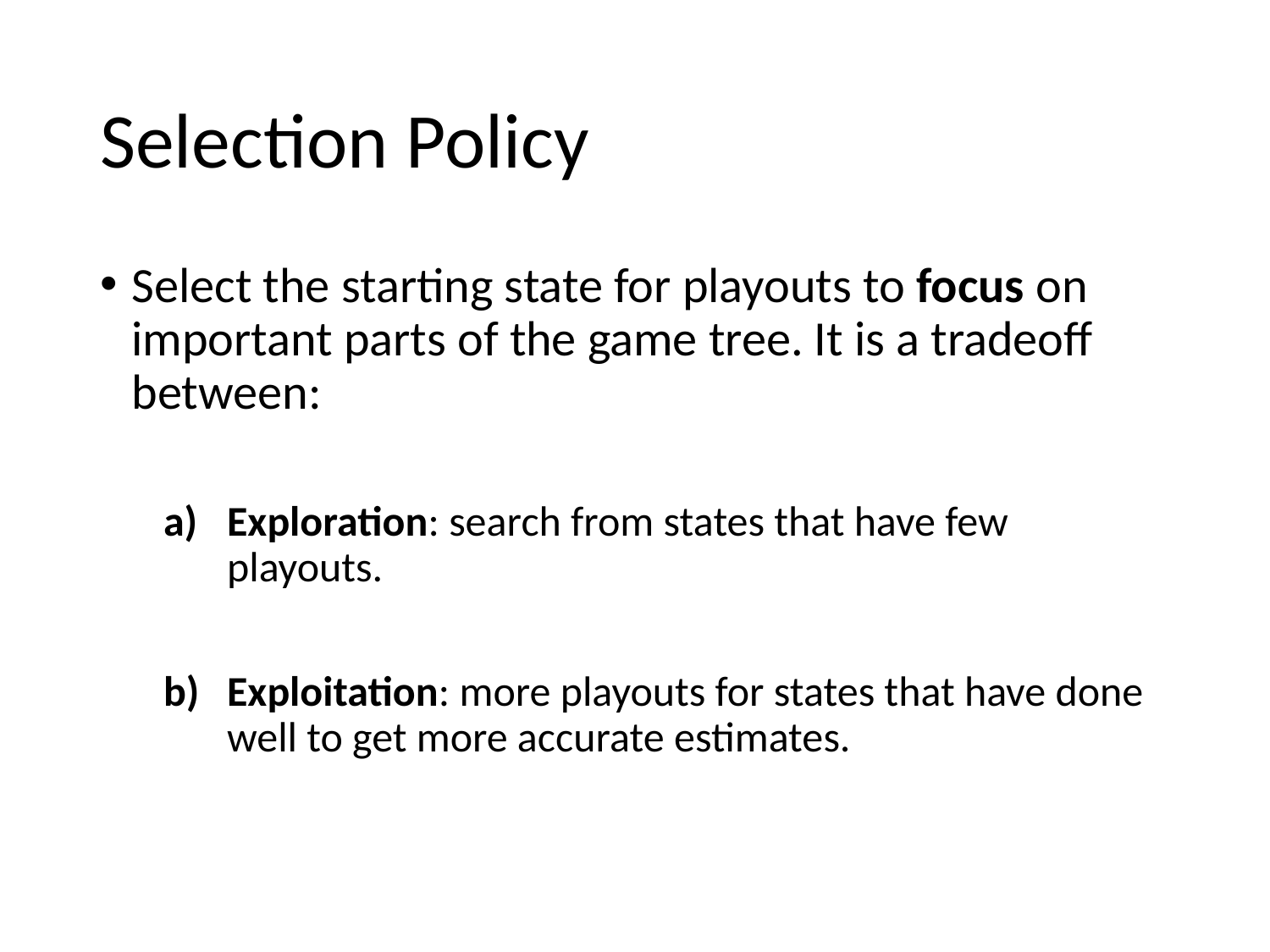

# Selection Policy
Select the starting state for playouts to focus on important parts of the game tree. It is a tradeoff between:

Exploration: search from states that have few playouts.

Exploitation: more playouts for states that have done well to get more accurate estimates.